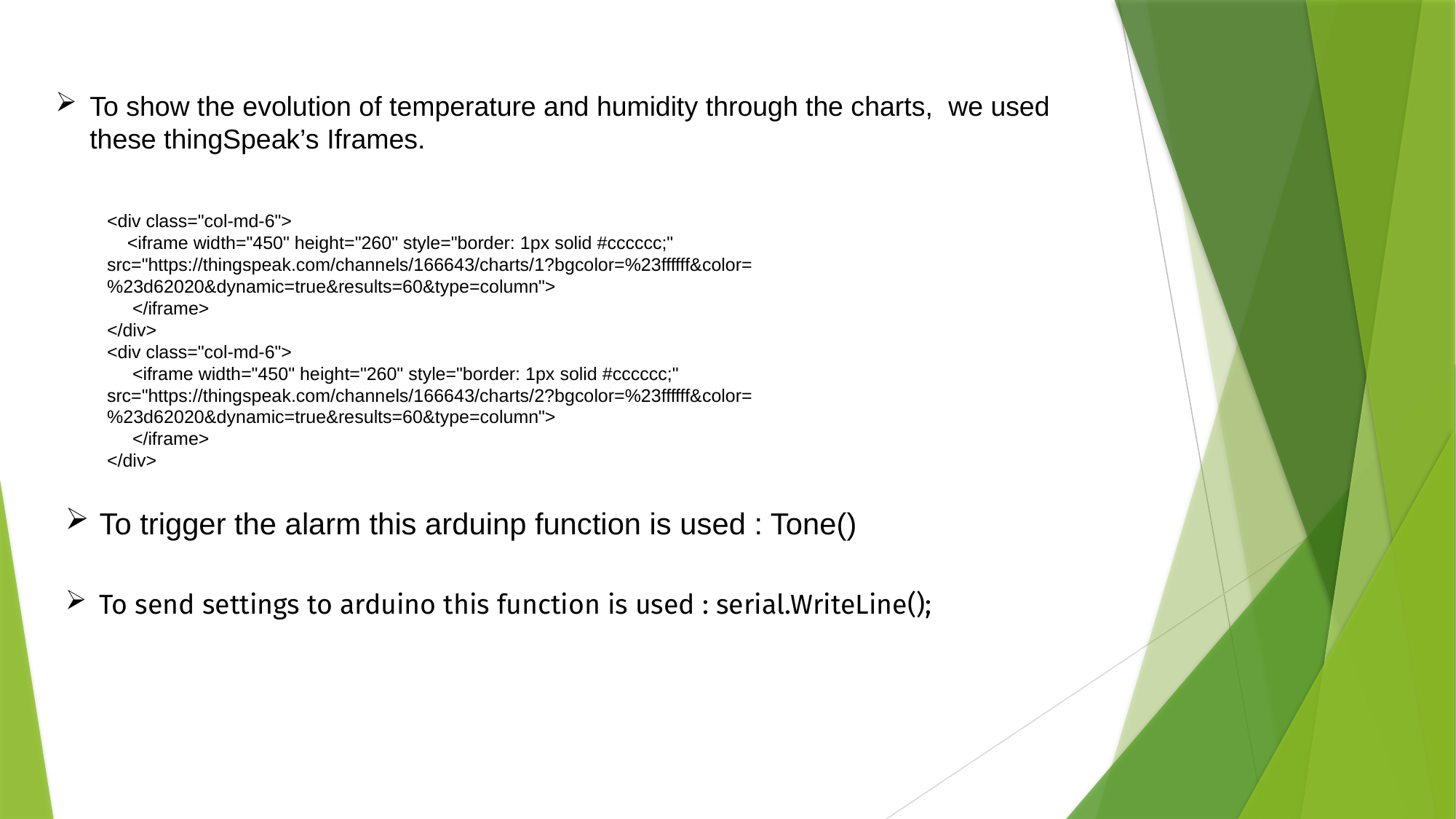

To show the evolution of temperature and humidity through the charts,  we used these thingSpeak’s Iframes.
<div class="col-md-6">
    <iframe width="450" height="260" style="border: 1px solid #cccccc;"     src="https://thingspeak.com/channels/166643/charts/1?bgcolor=%23ffffff&color=%23d62020&dynamic=true&results=60&type=column">
     </iframe>
</div>
<div class="col-md-6">
     <iframe width="450" height="260" style="border: 1px solid #cccccc;"       src="https://thingspeak.com/channels/166643/charts/2?bgcolor=%23ffffff&color=%23d62020&dynamic=true&results=60&type=column">
     </iframe>
</div>
To trigger the alarm this arduinp function is used : Tone()
To send settings to arduino this function is used : serial.WriteLine();